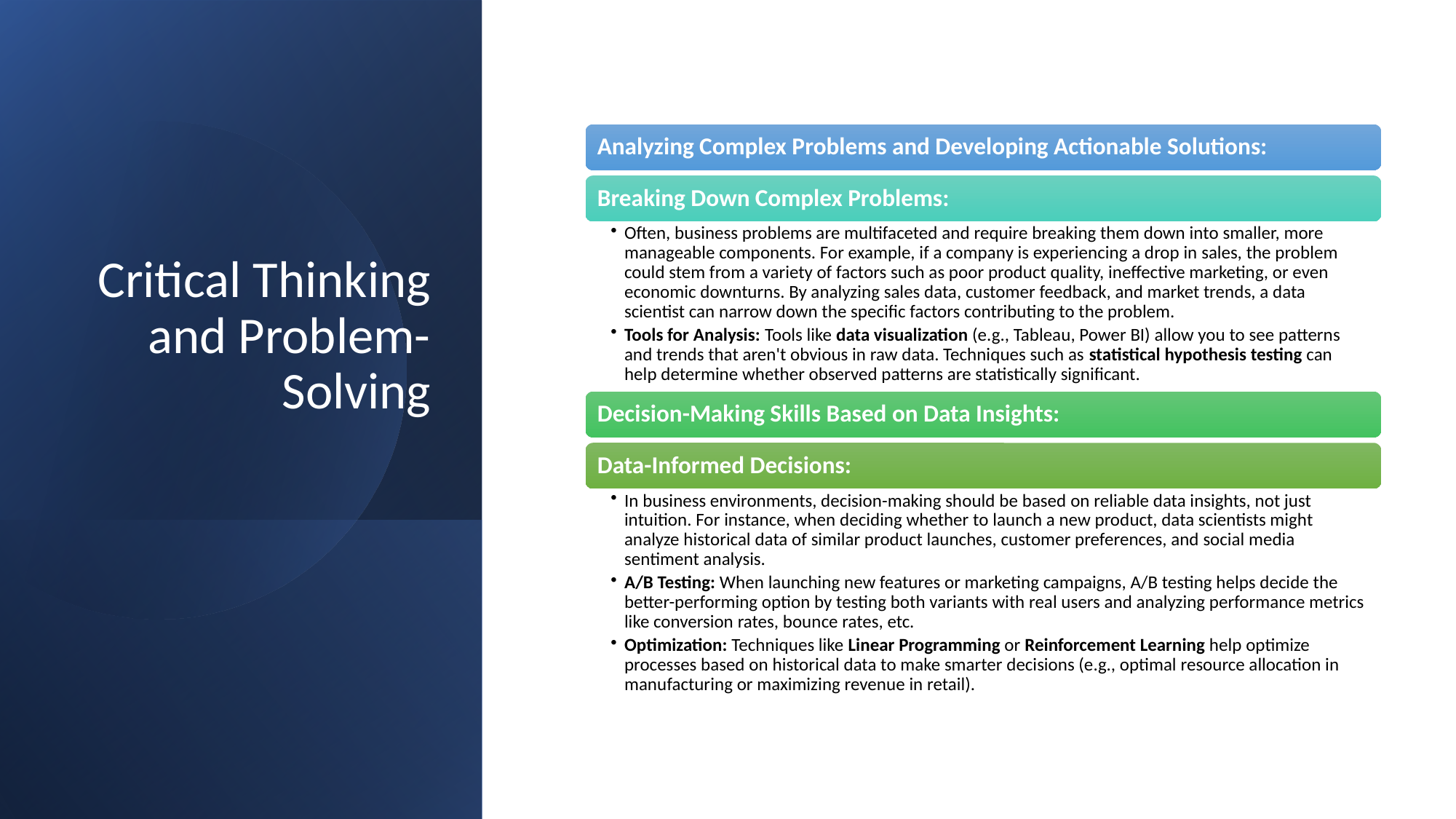

Analyzing Complex Problems and Developing Actionable Solutions:
Breaking Down Complex Problems:
Often, business problems are multifaceted and require breaking them down into smaller, more manageable components. For example, if a company is experiencing a drop in sales, the problem could stem from a variety of factors such as poor product quality, ineffective marketing, or even economic downturns. By analyzing sales data, customer feedback, and market trends, a data scientist can narrow down the specific factors contributing to the problem.
Tools for Analysis: Tools like data visualization (e.g., Tableau, Power BI) allow you to see patterns and trends that aren't obvious in raw data. Techniques such as statistical hypothesis testing can help determine whether observed patterns are statistically significant.
Decision-Making Skills Based on Data Insights:
Data-Informed Decisions:
In business environments, decision-making should be based on reliable data insights, not just intuition. For instance, when deciding whether to launch a new product, data scientists might analyze historical data of similar product launches, customer preferences, and social media sentiment analysis.
A/B Testing: When launching new features or marketing campaigns, A/B testing helps decide the better-performing option by testing both variants with real users and analyzing performance metrics like conversion rates, bounce rates, etc.
Optimization: Techniques like Linear Programming or Reinforcement Learning help optimize processes based on historical data to make smarter decisions (e.g., optimal resource allocation in manufacturing or maximizing revenue in retail).

# Critical Thinking and Problem-Solving